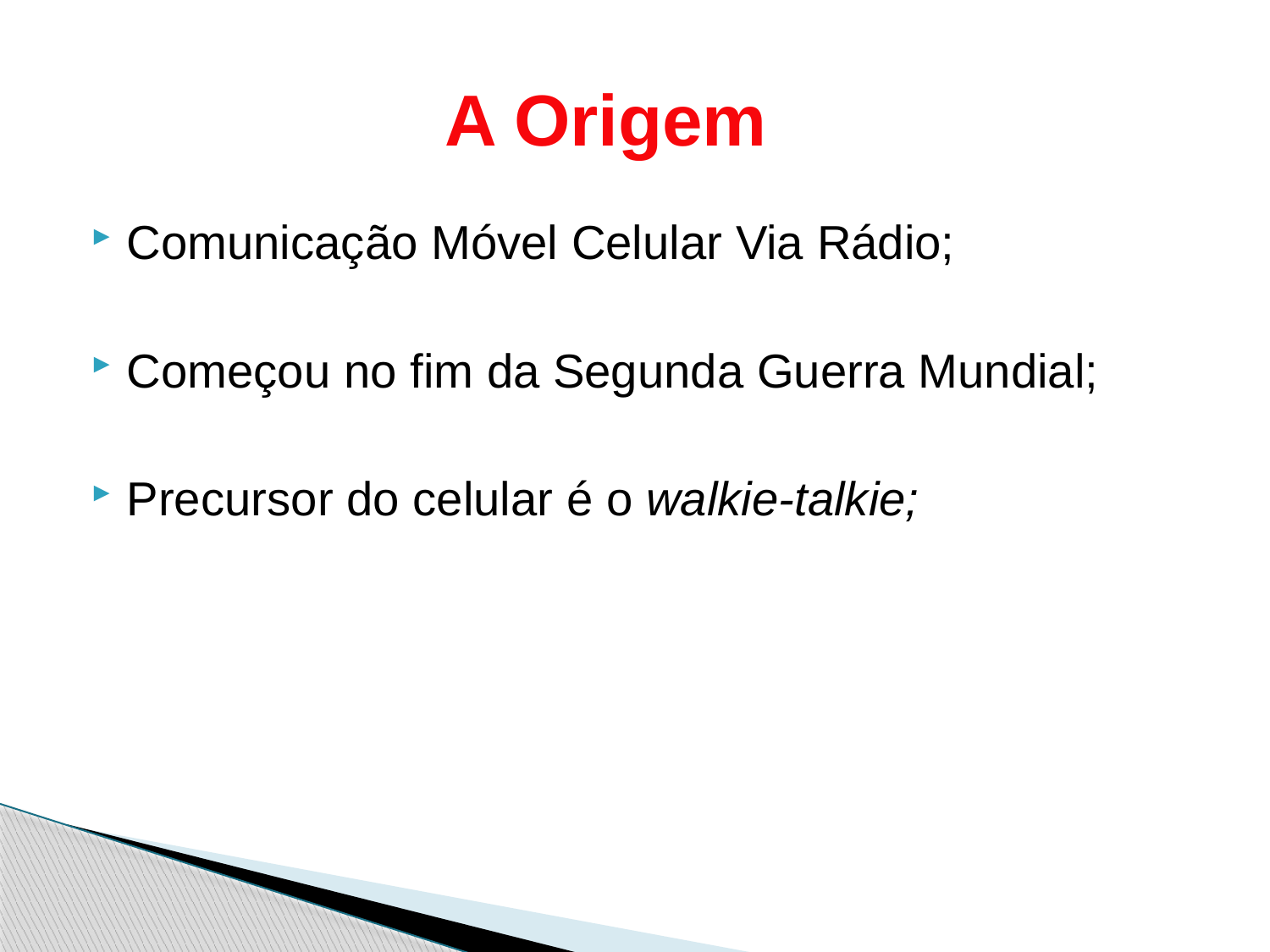

# A Origem
Comunicação Móvel Celular Via Rádio;

Começou no fim da Segunda Guerra Mundial;

Precursor do celular é o walkie-talkie;